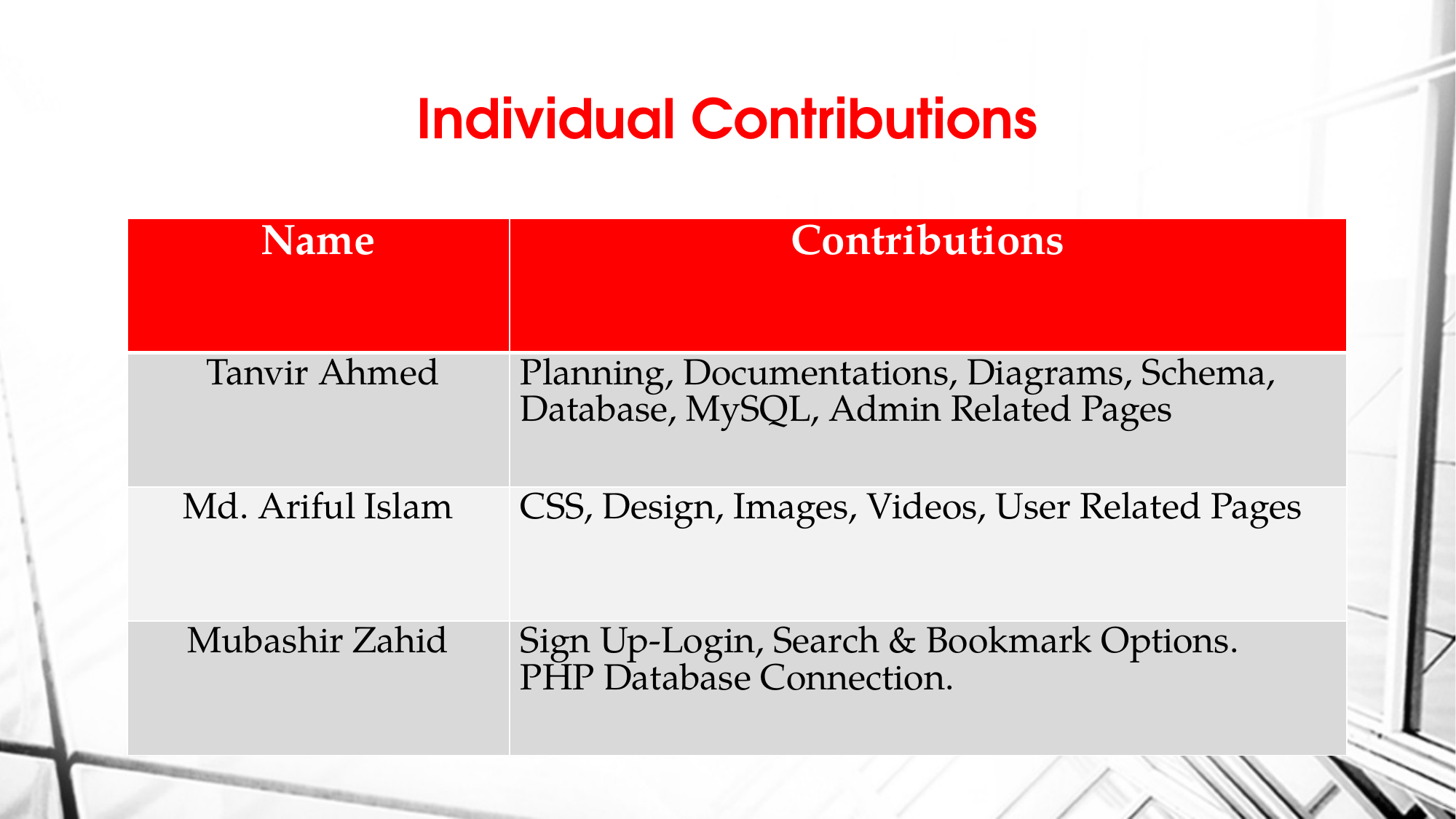

# Individual Contributions
| Name | Contributions |
| --- | --- |
| Tanvir Ahmed | Planning, Documentations, Diagrams, Schema, Database, MySQL, Admin Related Pages |
| Md. Ariful Islam | CSS, Design, Images, Videos, User Related Pages |
| Mubashir Zahid | Sign Up-Login, Search & Bookmark Options. PHP Database Connection. |